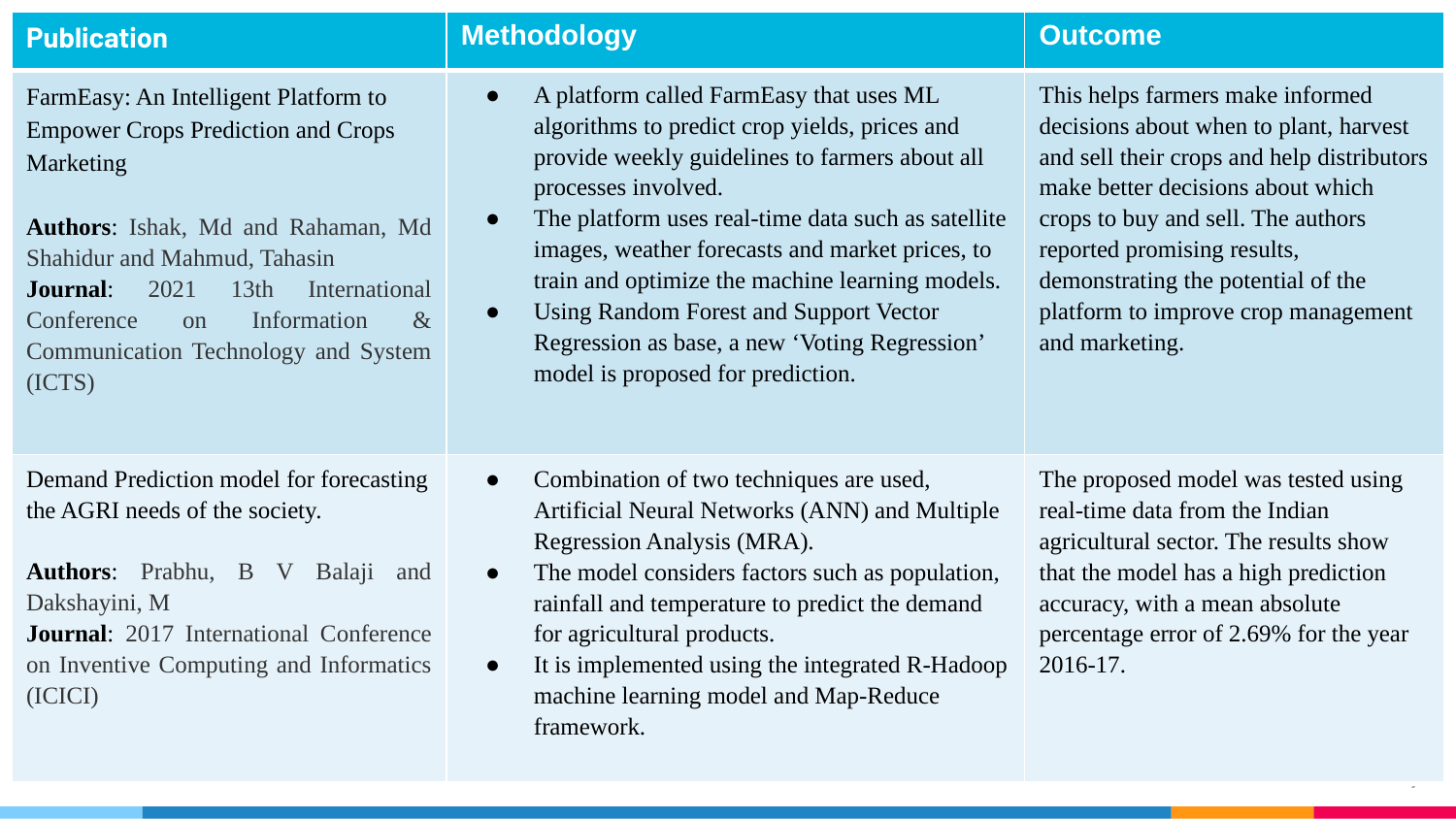

| Publication | Methodology | Outcome |
| --- | --- | --- |
| FarmEasy: An Intelligent Platform to Empower Crops Prediction and Crops Marketing Authors: Ishak, Md and Rahaman, Md Shahidur and Mahmud, Tahasin Journal: 2021 13th International Conference on Information & Communication Technology and System (ICTS) | A platform called FarmEasy that uses ML algorithms to predict crop yields, prices and provide weekly guidelines to farmers about all processes involved. The platform uses real-time data such as satellite images, weather forecasts and market prices, to train and optimize the machine learning models. Using Random Forest and Support Vector Regression as base, a new ‘Voting Regression’ model is proposed for prediction. | This helps farmers make informed decisions about when to plant, harvest and sell their crops and help distributors make better decisions about which crops to buy and sell. The authors reported promising results, demonstrating the potential of the platform to improve crop management and marketing. |
| Demand Prediction model for forecasting the AGRI needs of the society. Authors: Prabhu, B V Balaji and Dakshayini, M Journal: 2017 International Conference on Inventive Computing and Informatics (ICICI) | Combination of two techniques are used, Artificial Neural Networks (ANN) and Multiple Regression Analysis (MRA). The model considers factors such as population, rainfall and temperature to predict the demand for agricultural products. It is implemented using the integrated R-Hadoop machine learning model and Map-Reduce framework. | The proposed model was tested using real-time data from the Indian agricultural sector. The results show that the model has a high prediction accuracy, with a mean absolute percentage error of 2.69% for the year 2016-17. |
9